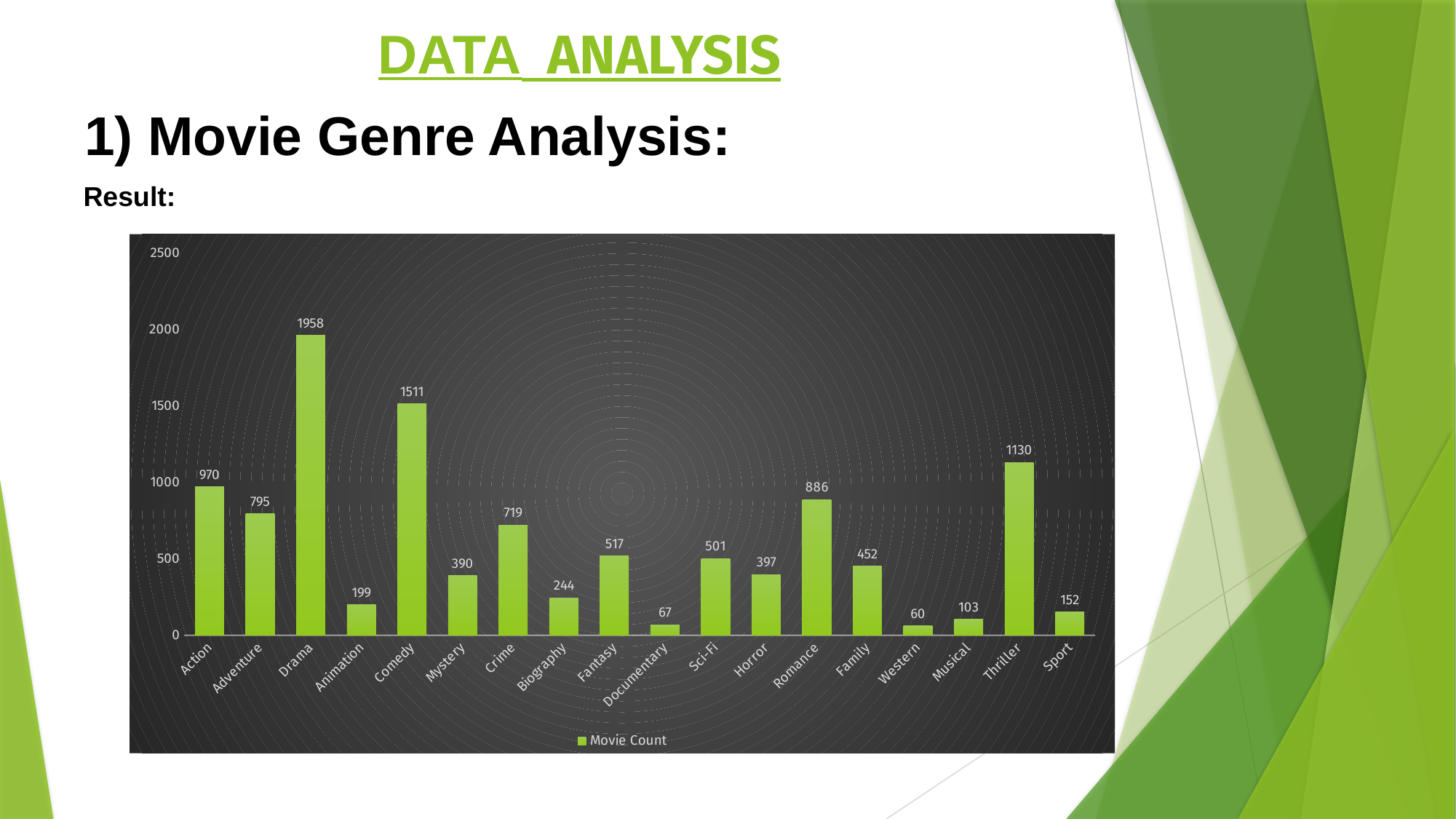

DATA  ANALYSIS
# 1) Movie Genre Analysis:
Result:

### Chart

| Category | Movie Count |
|---|---|
| Action | 970.0 |
| Adventure | 795.0 |
| Drama | 1958.0 |
| Animation | 199.0 |
| Comedy | 1511.0 |
| Mystery | 390.0 |
| Crime | 719.0 |
| Biography | 244.0 |
| Fantasy | 517.0 |
| Documentary | 67.0 |
| Sci-Fi | 501.0 |
| Horror | 397.0 |
| Romance | 886.0 |
| Family | 452.0 |
| Western | 60.0 |
| Musical | 103.0 |
| Thriller | 1130.0 |
| Sport | 152.0 |